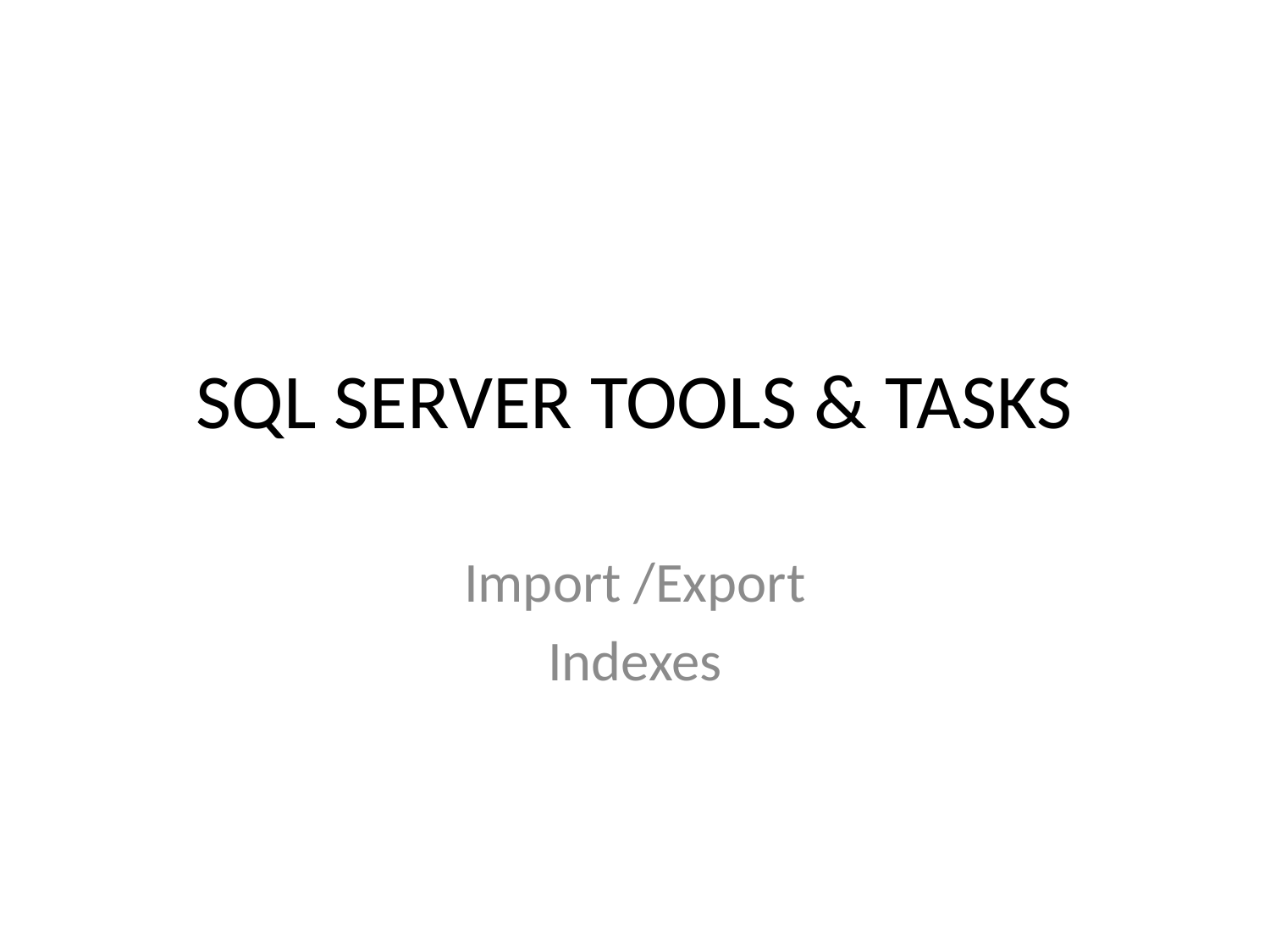

# SQL SERVER TOOLS & TASKS
Import /Export
Indexes